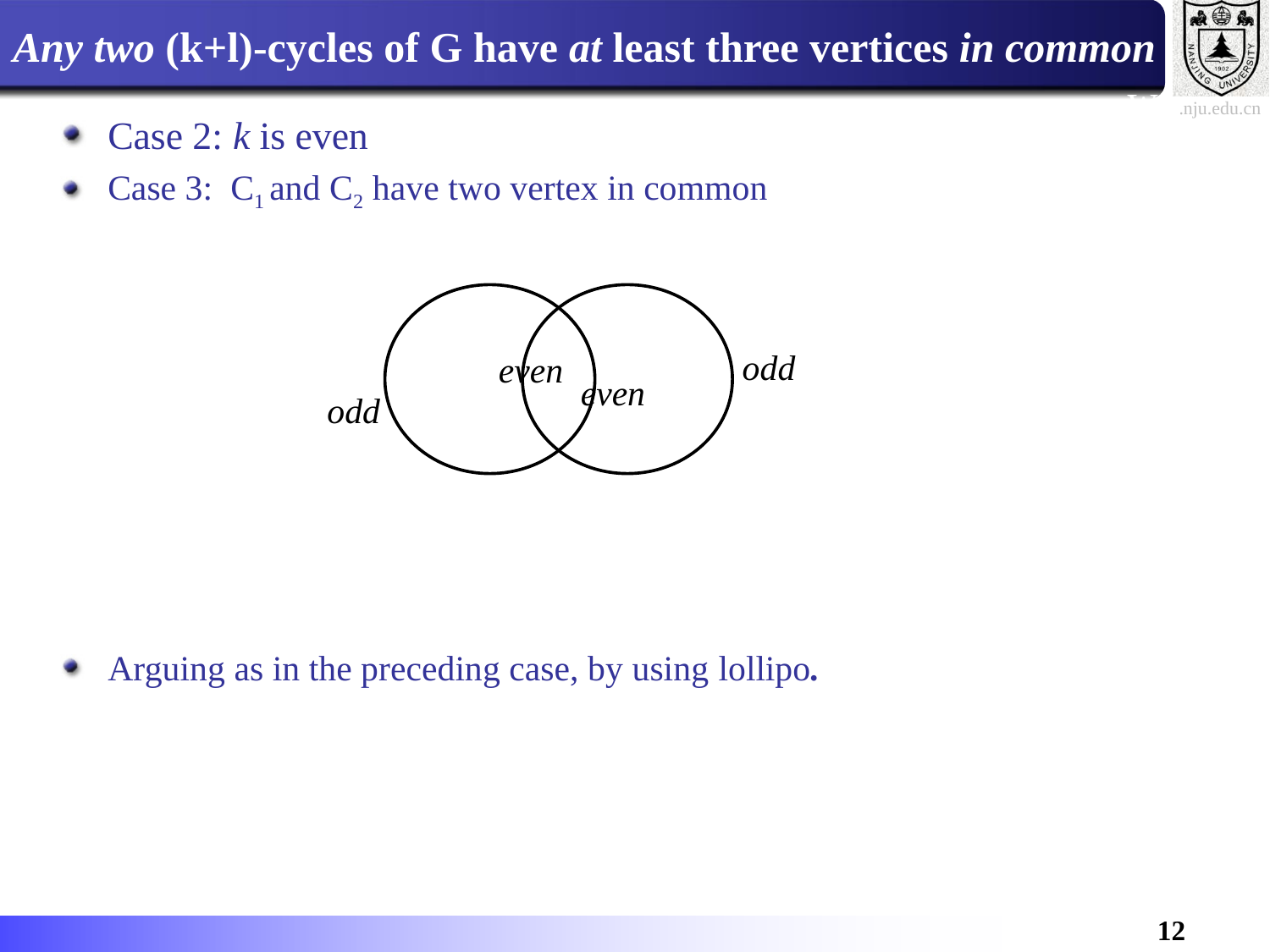

# Any two (k+l)-cycles of G have at least three vertices in common
Case 2: k is even
Case 3:  C1 and C2 have two vertex in common

odd
even
even
odd
Arguing as in the preceding case, by using lollipo.